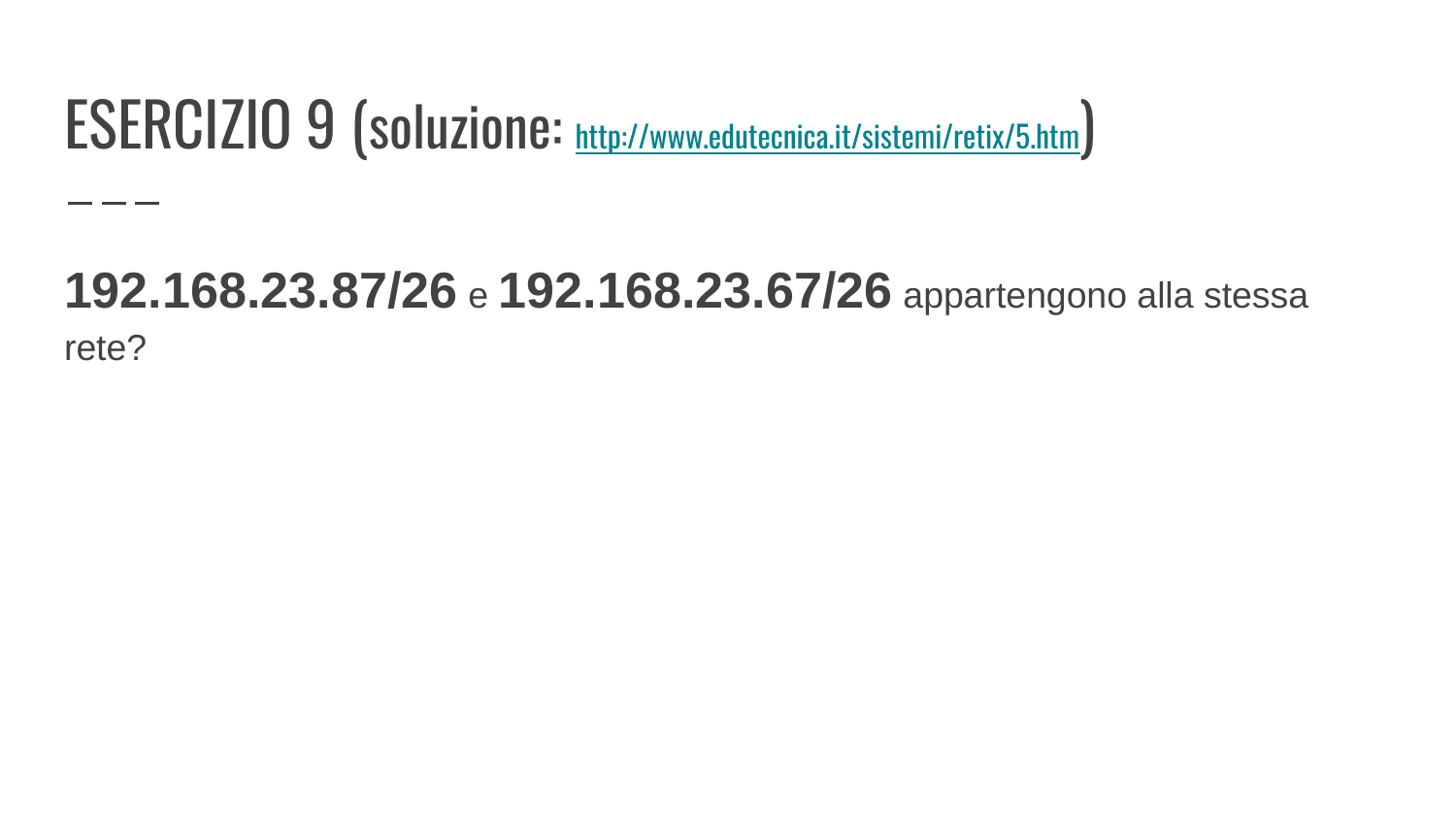

# ESERCIZIO 9 (soluzione: http://www.edutecnica.it/sistemi/retix/5.htm)
192.168.23.87/26 e 192.168.23.67/26 appartengono alla stessa rete?